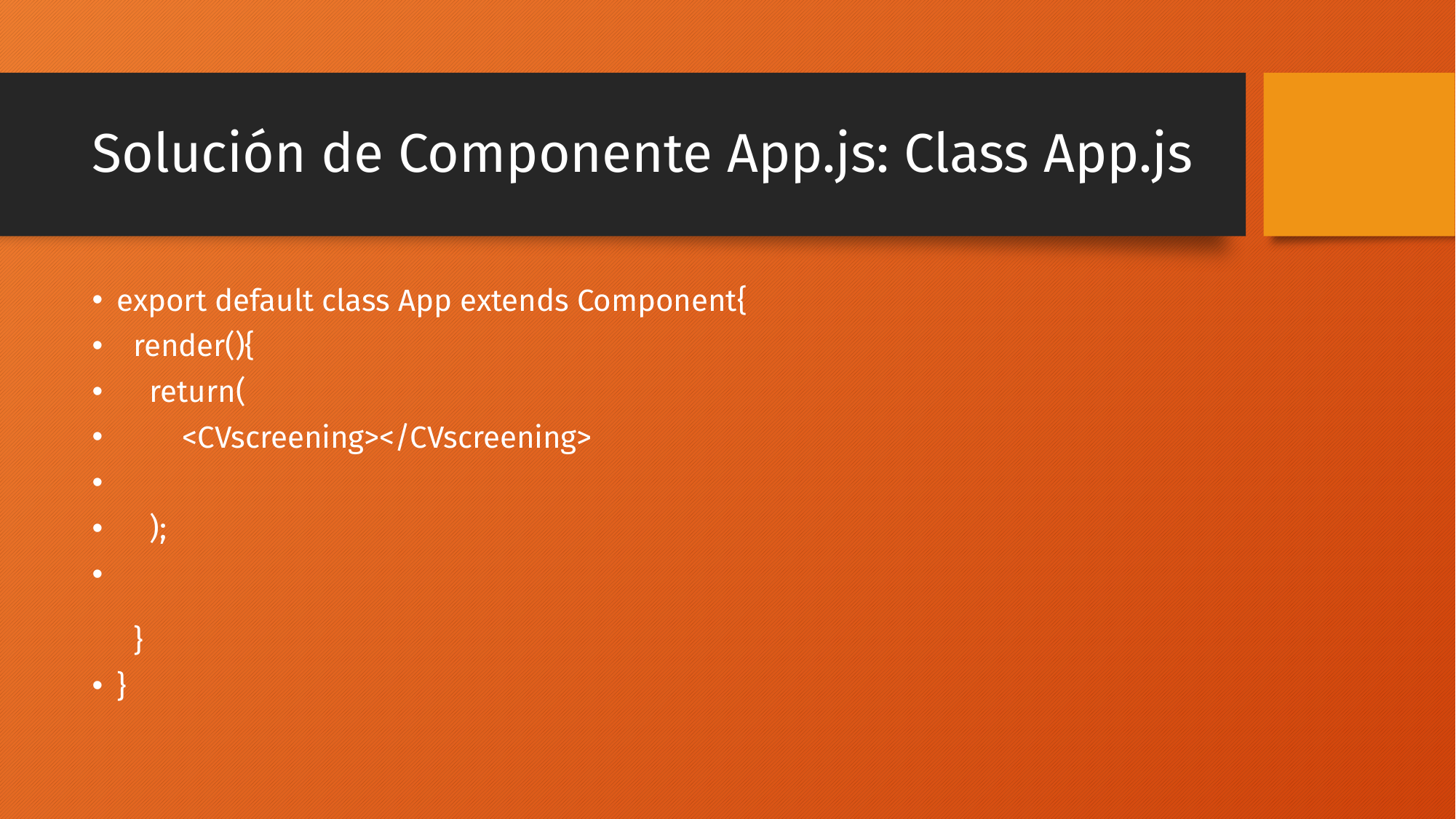

# Solución de Componente App.js: Class App.js
export default class App extends Component{
  render(){
    return(
        <CVscreening></CVscreening>

    );
  }
}